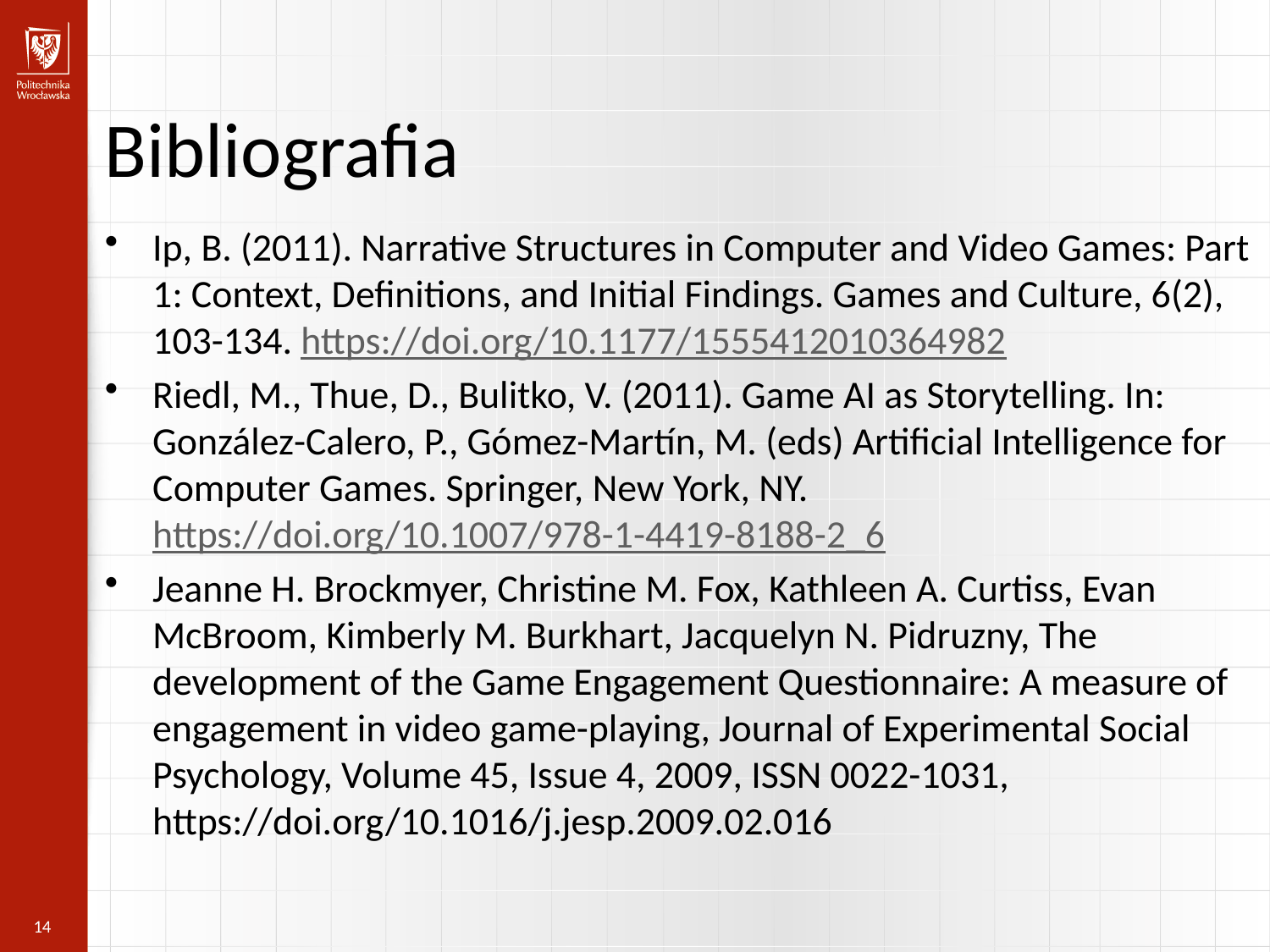

Bibliografia
Ip, B. (2011). Narrative Structures in Computer and Video Games: Part 1: Context, Definitions, and Initial Findings. Games and Culture, 6(2), 103-134. https://doi.org/10.1177/1555412010364982
Riedl, M., Thue, D., Bulitko, V. (2011). Game AI as Storytelling. In: González-Calero, P., Gómez-Martín, M. (eds) Artificial Intelligence for Computer Games. Springer, New York, NY. https://doi.org/10.1007/978-1-4419-8188-2_6
Jeanne H. Brockmyer, Christine M. Fox, Kathleen A. Curtiss, Evan McBroom, Kimberly M. Burkhart, Jacquelyn N. Pidruzny, The development of the Game Engagement Questionnaire: A measure of engagement in video game-playing, Journal of Experimental Social Psychology, Volume 45, Issue 4, 2009, ISSN 0022-1031, https://doi.org/10.1016/j.jesp.2009.02.016